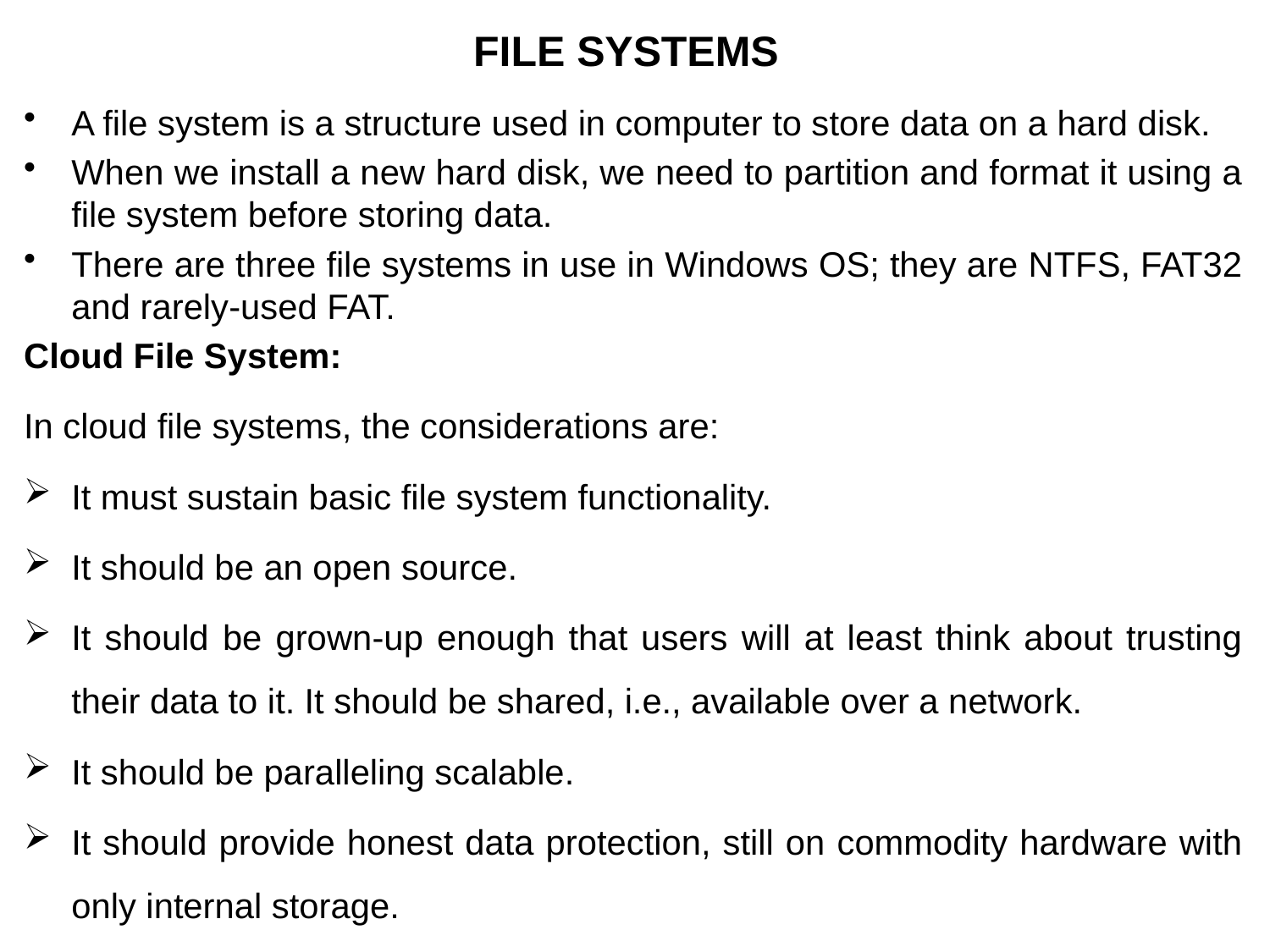

# FILE SYSTEMS
A file system is a structure used in computer to store data on a hard disk.
When we install a new hard disk, we need to partition and format it using a file system before storing data.
There are three file systems in use in Windows OS; they are NTFS, FAT32 and rarely-used FAT.
Cloud File System:
In cloud file systems, the considerations are:
It must sustain basic file system functionality.
It should be an open source.
It should be grown-up enough that users will at least think about trusting their data to it. It should be shared, i.e., available over a network.
It should be paralleling scalable.
It should provide honest data protection, still on commodity hardware with only internal storage.